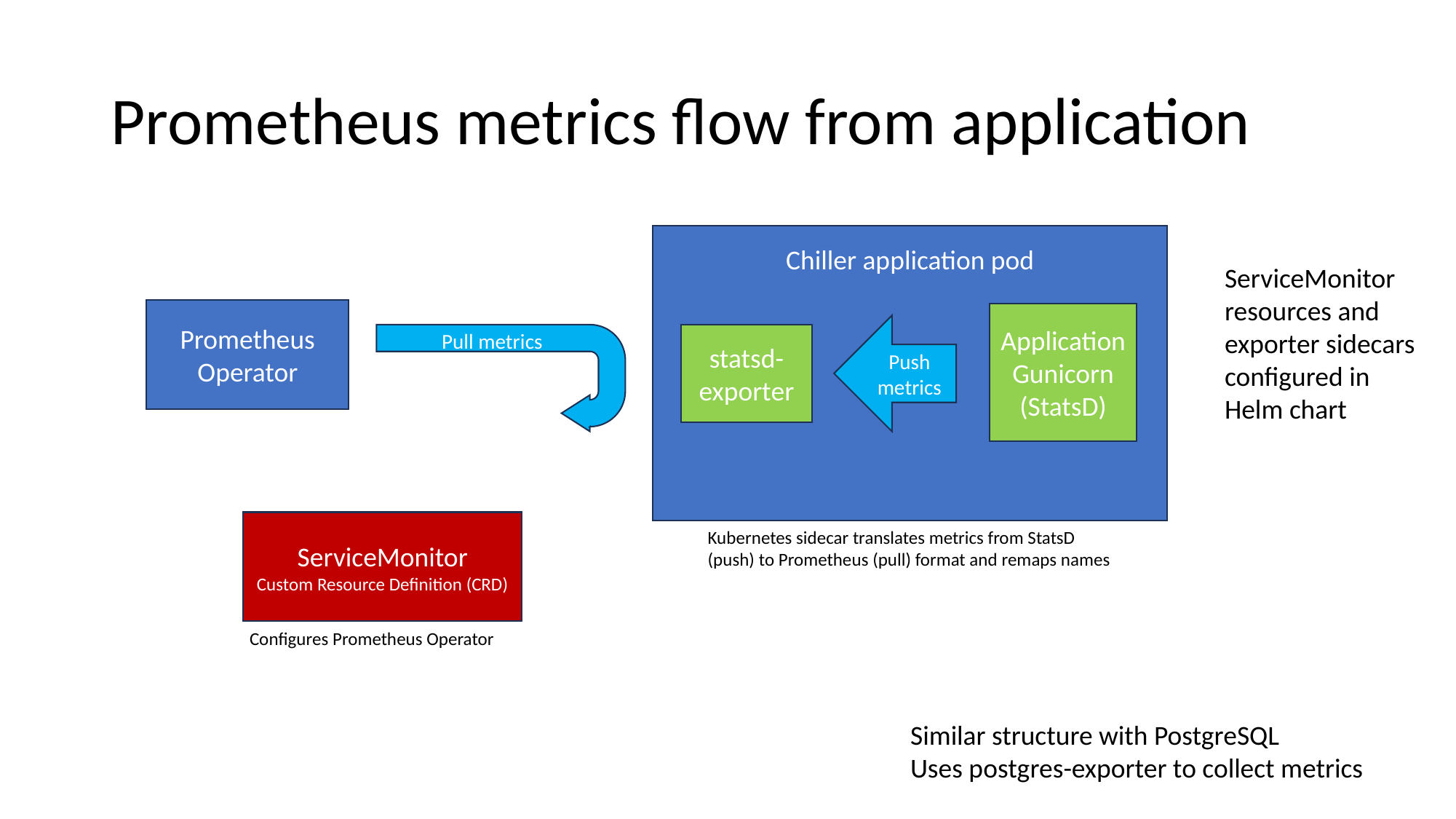

# Prometheus metrics flow from application
Chiller application pod

Application
Gunicorn
(StatsD)
Push metrics
statsd-exporter
Kubernetes sidecar translates metrics from StatsD (push) to Prometheus (pull) format and remaps names
ServiceMonitor resources and exporter sidecars configured in Helm chart
Prometheus Operator

Pull metrics
ServiceMonitor
Custom Resource Definition (CRD)
Configures Prometheus Operator
Similar structure with PostgreSQL
Uses postgres-exporter to collect metrics